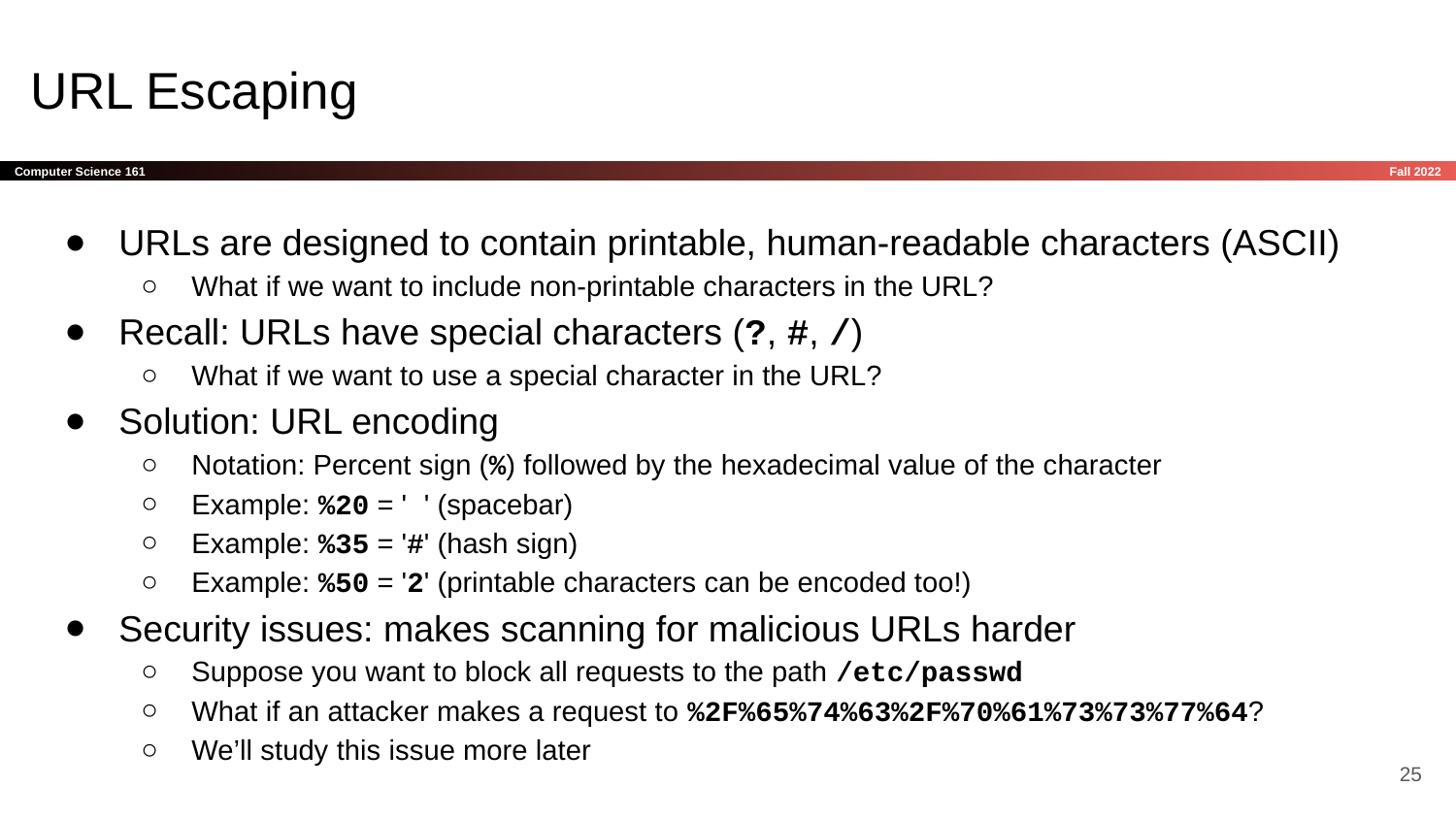

# URL Escaping
URLs are designed to contain printable, human-readable characters (ASCII)
What if we want to include non-printable characters in the URL?
Recall: URLs have special characters (?, #, /)
What if we want to use a special character in the URL?
Solution: URL encoding
Notation: Percent sign (%) followed by the hexadecimal value of the character
Example: %20 = ' ' (spacebar)
Example: %35 = '#' (hash sign)
Example: %50 = '2' (printable characters can be encoded too!)
Security issues: makes scanning for malicious URLs harder
Suppose you want to block all requests to the path /etc/passwd
What if an attacker makes a request to %2F%65%74%63%2F%70%61%73%73%77%64?
We’ll study this issue more later
25